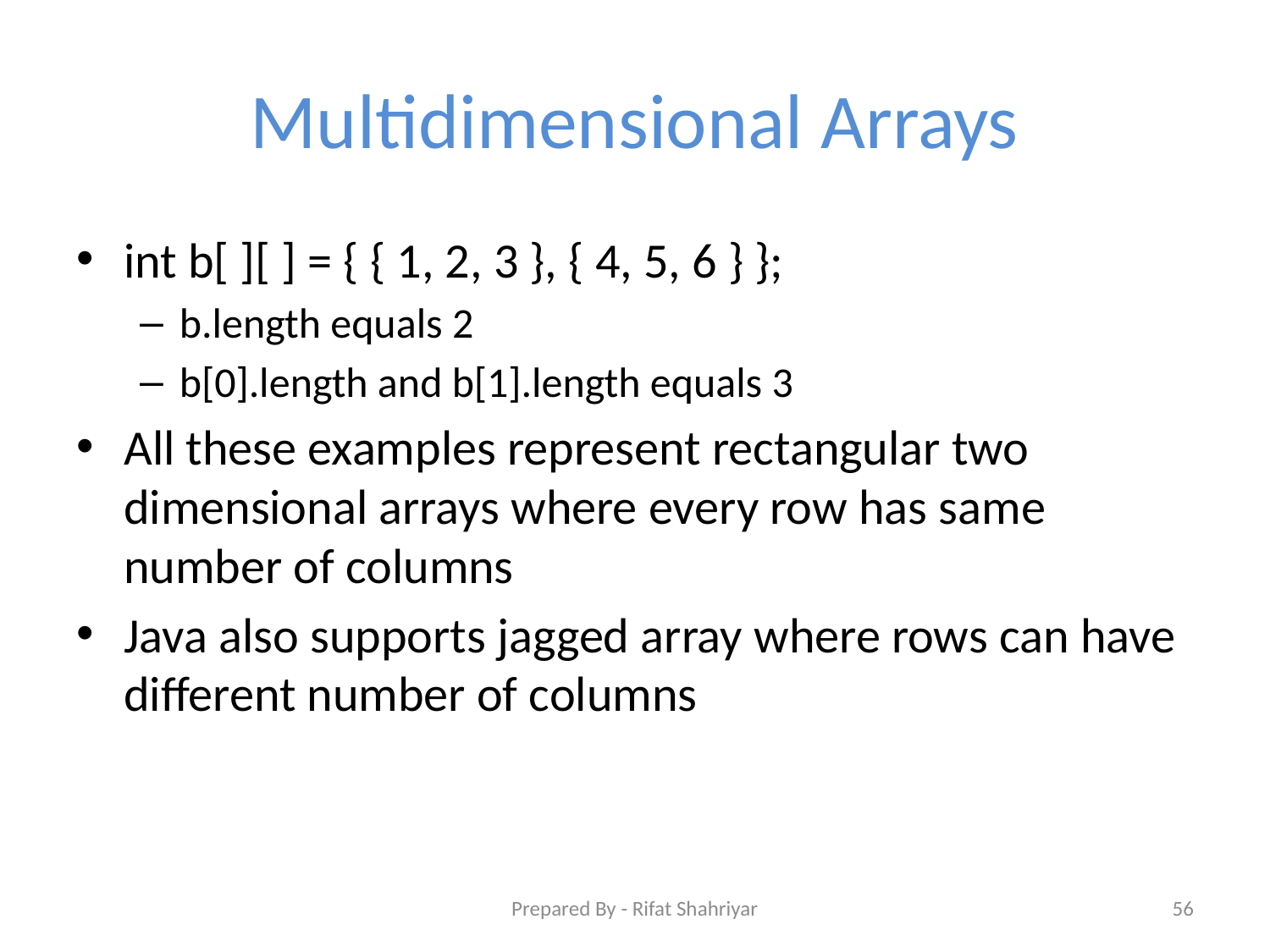

# Multidimensional Arrays
int b[ ][ ] = { { 1, 2, 3 }, { 4, 5, 6 } };
b.length equals 2
b[0].length and b[1].length equals 3
All these examples represent rectangular two dimensional arrays where every row has same number of columns
Java also supports jagged array where rows can have different number of columns
Prepared By - Rifat Shahriyar
56